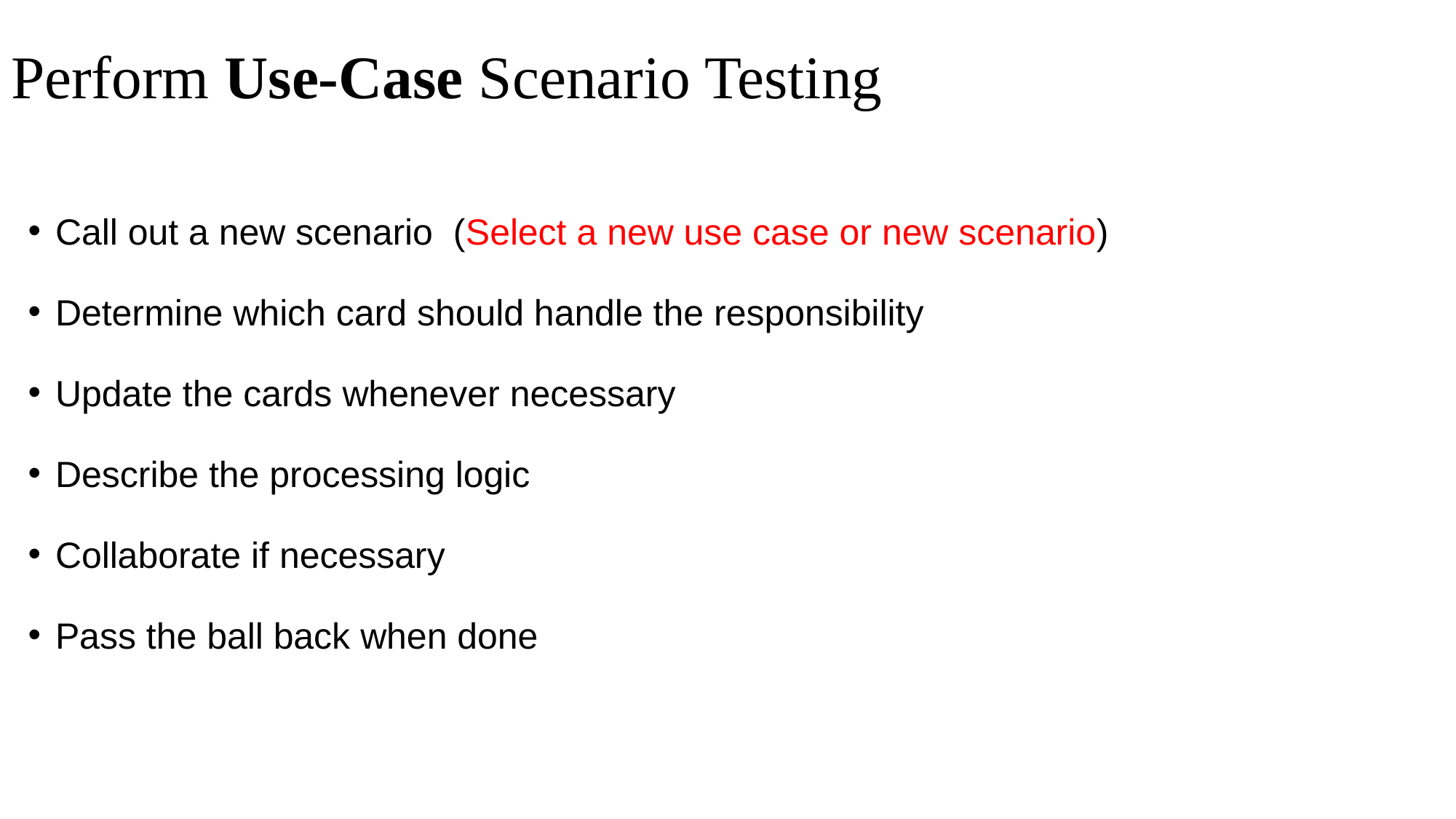

# Perform Use-Case Scenario Testing
Call out a new scenario  (Select a new use case or new scenario)
Determine which card should handle the responsibility
Update the cards whenever necessary
Describe the processing logic
Collaborate if necessary
Pass the ball back when done